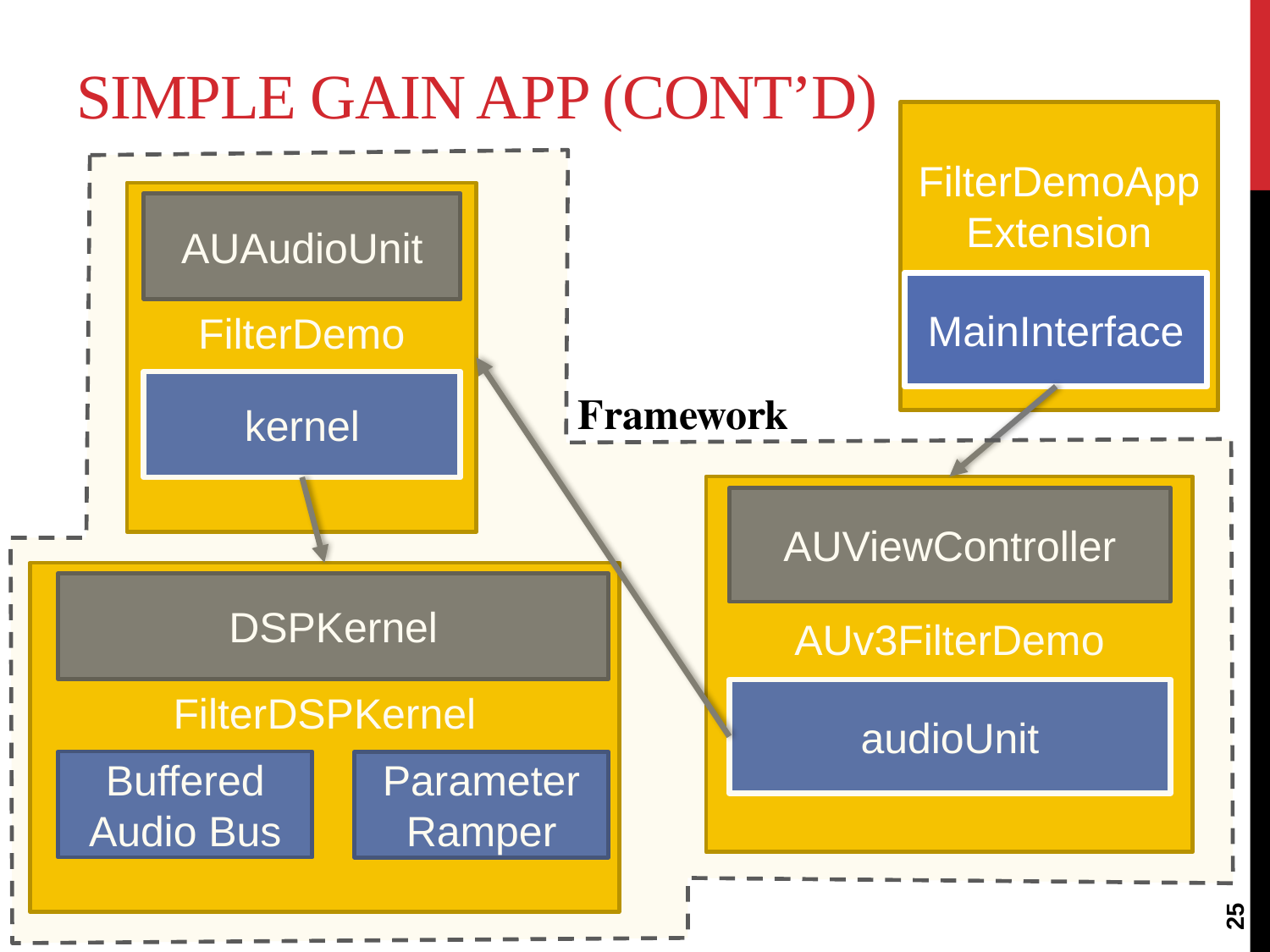

# Simple Gain App (cont’d)
FilterDemoAppExtension

MainInterface

FilterDemo

AUAudioUnit
kernel
Framework

AUv3FilterDemo

AUViewController
audioUnit

FilterDSPKernel

DSPKernel
Buffered Audio Bus
Parameter Ramper
25